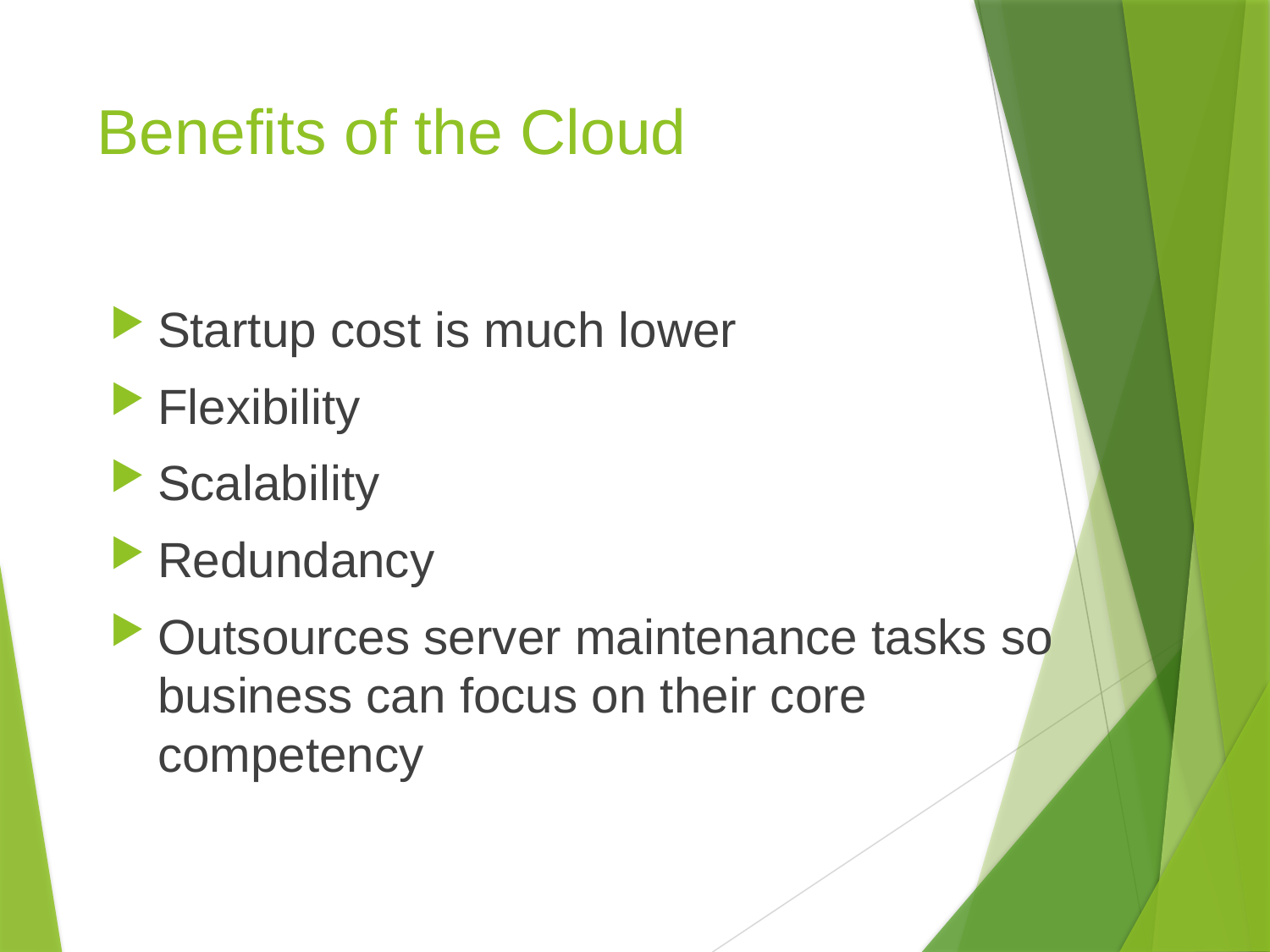

# Benefits of the Cloud
Startup cost is much lower
Flexibility
Scalability
Redundancy
Outsources server maintenance tasks so business can focus on their core competency